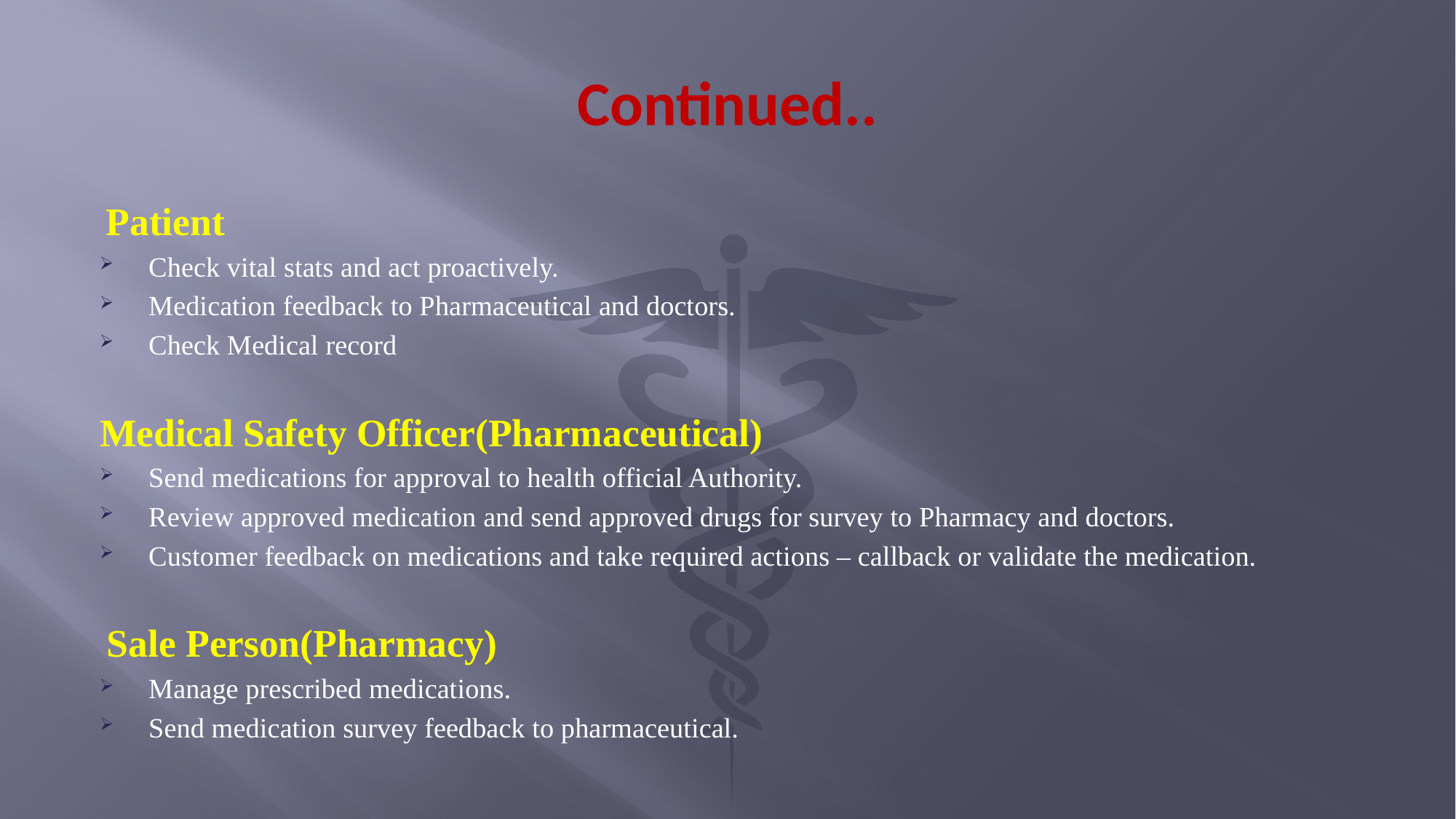

# Continued..
 Patient
Check vital stats and act proactively.
Medication feedback to Pharmaceutical and doctors.
Check Medical record

Medical Safety Officer(Pharmaceutical)
Send medications for approval to health official Authority.
Review approved medication and send approved drugs for survey to Pharmacy and doctors.
Customer feedback on medications and take required actions – callback or validate the medication.

 Sale Person(Pharmacy)
Manage prescribed medications.
Send medication survey feedback to pharmaceutical.